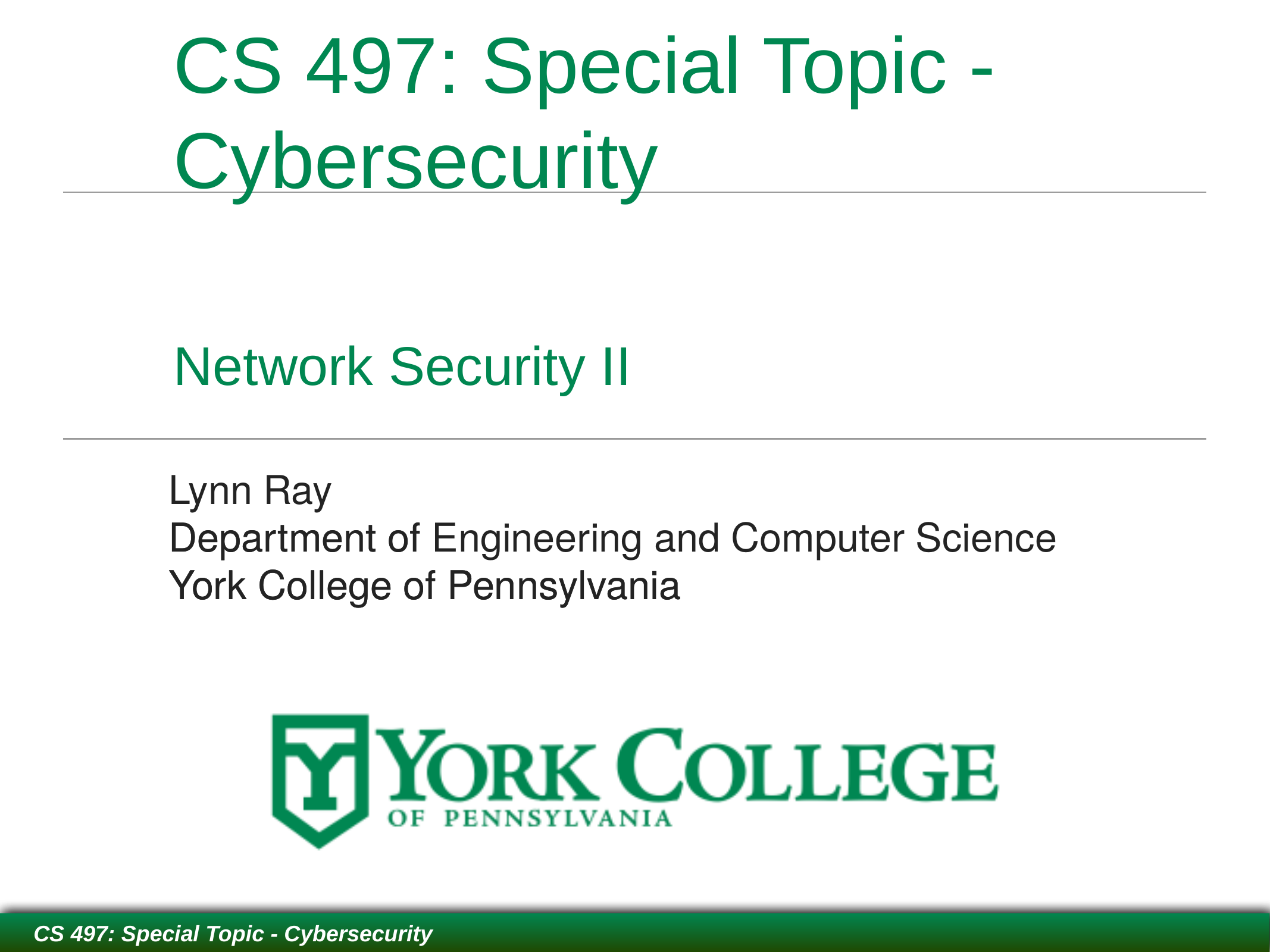

Network Security II

Department of
York College of Pennsylvania